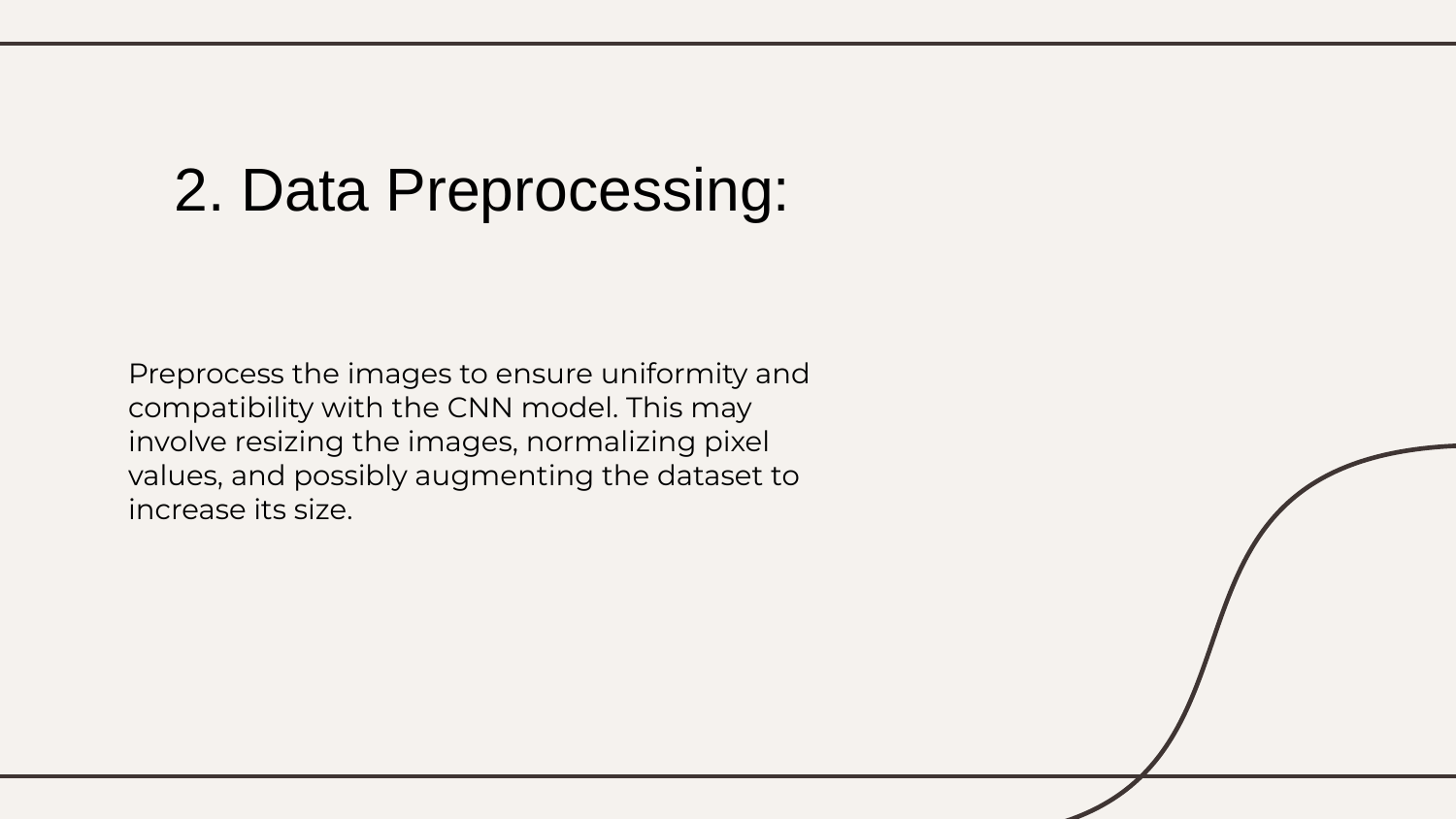

# 2. Data Preprocessing:
Preprocess the images to ensure uniformity and compatibility with the CNN model. This may involve resizing the images, normalizing pixel values, and possibly augmenting the dataset to increase its size.